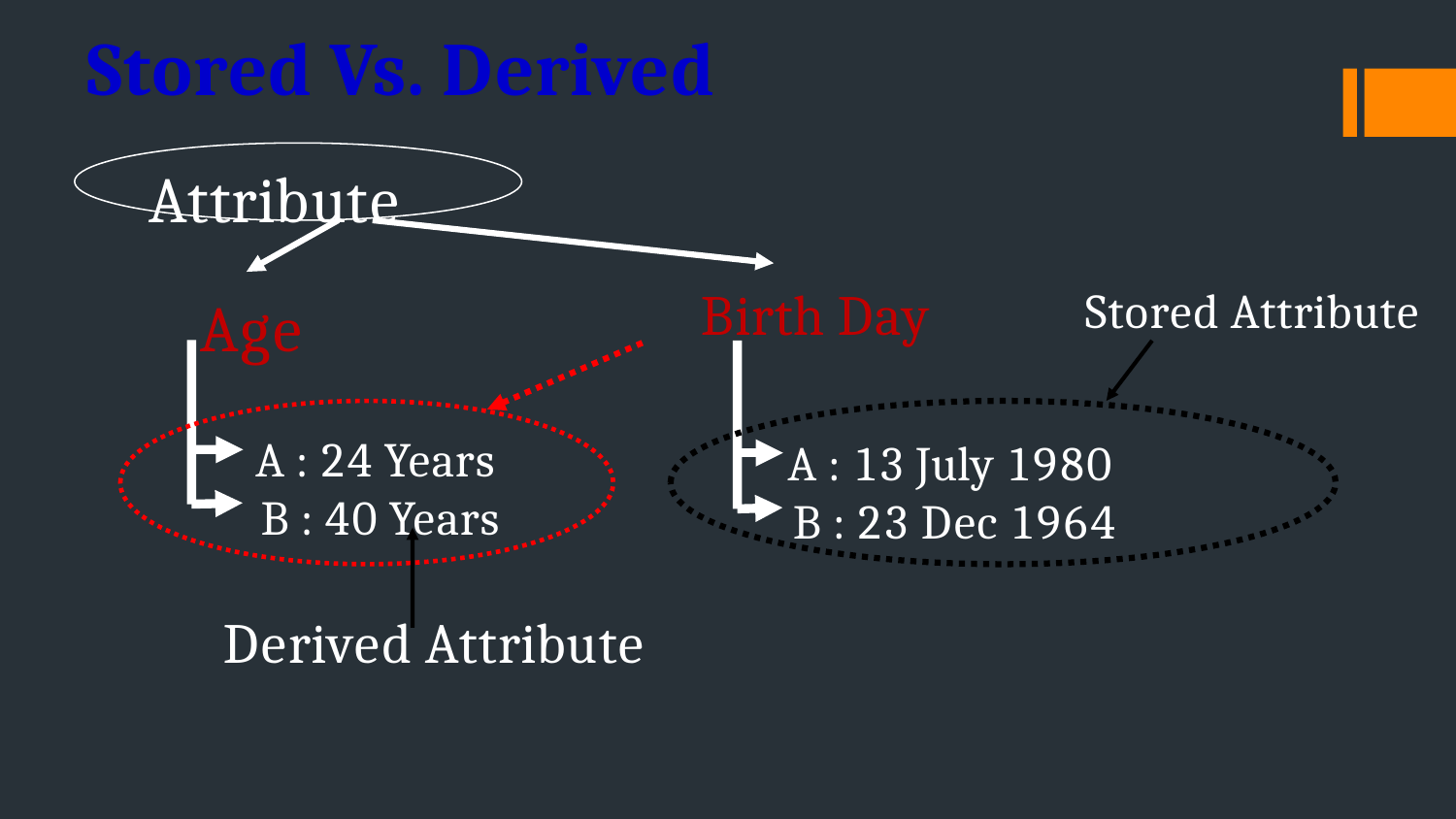

# Stored Vs. Derived
Attribute

  Birth Day

  A : 13 July 1980
  B : 23 Dec 1964
Stored Attribute

Age

  A : 24 Years
  B : 40 Years

Derived Attribute